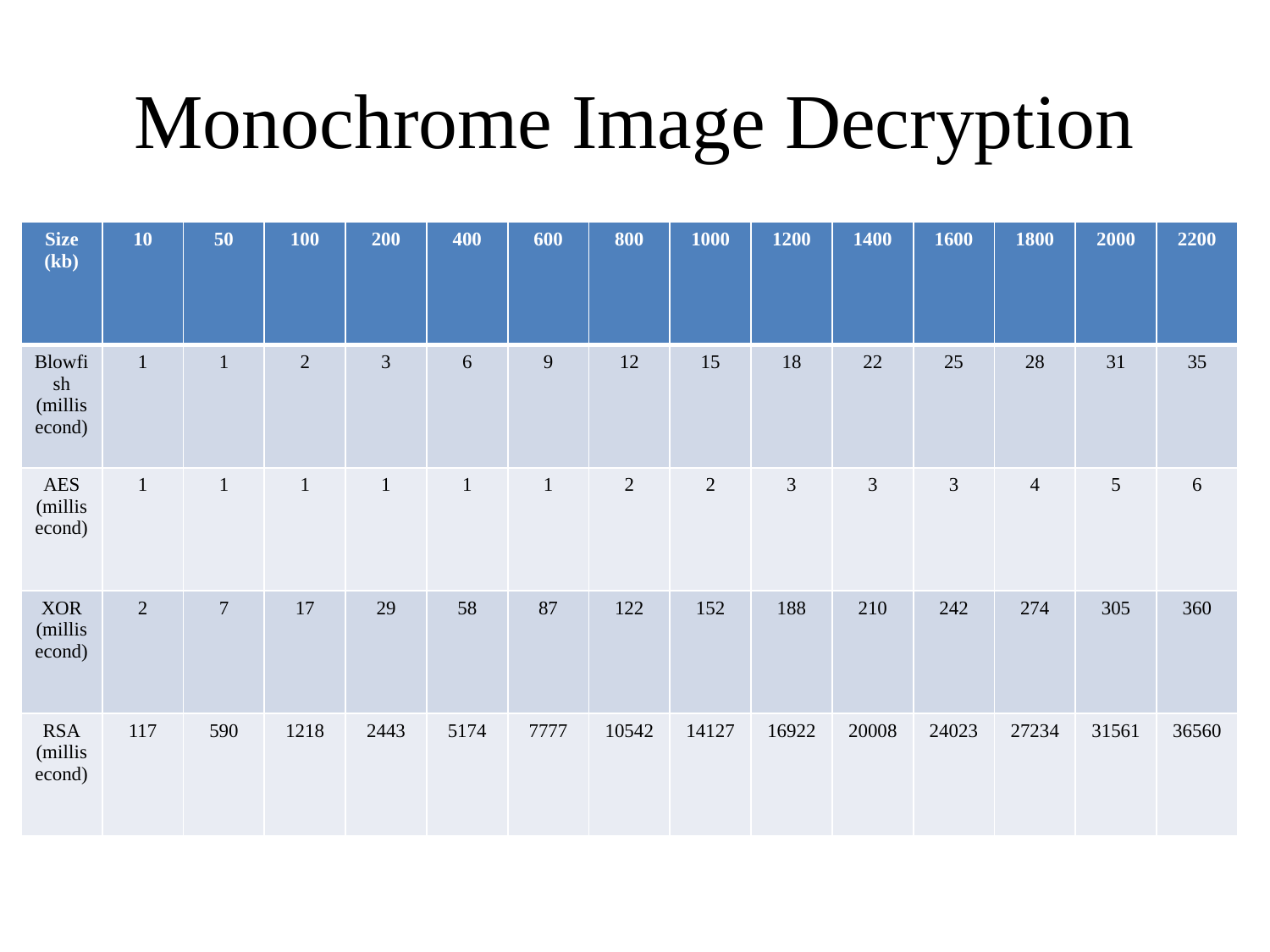

# Monochrome Image Decryption
| Size (kb) | 10 | 50 | 100 | 200 | 400 | 600 | 800 | 1000 | 1200 | 1400 | 1600 | 1800 | 2000 | 2200 |
| --- | --- | --- | --- | --- | --- | --- | --- | --- | --- | --- | --- | --- | --- | --- |
| Blowfish (millisecond) | 1 | 1 | 2 | 3 | 6 | 9 | 12 | 15 | 18 | 22 | 25 | 28 | 31 | 35 |
| AES (millisecond) | 1 | 1 | 1 | 1 | 1 | 1 | 2 | 2 | 3 | 3 | 3 | 4 | 5 | 6 |
| XOR (millisecond) | 2 | 7 | 17 | 29 | 58 | 87 | 122 | 152 | 188 | 210 | 242 | 274 | 305 | 360 |
| RSA (millisecond) | 117 | 590 | 1218 | 2443 | 5174 | 7777 | 10542 | 14127 | 16922 | 20008 | 24023 | 27234 | 31561 | 36560 |